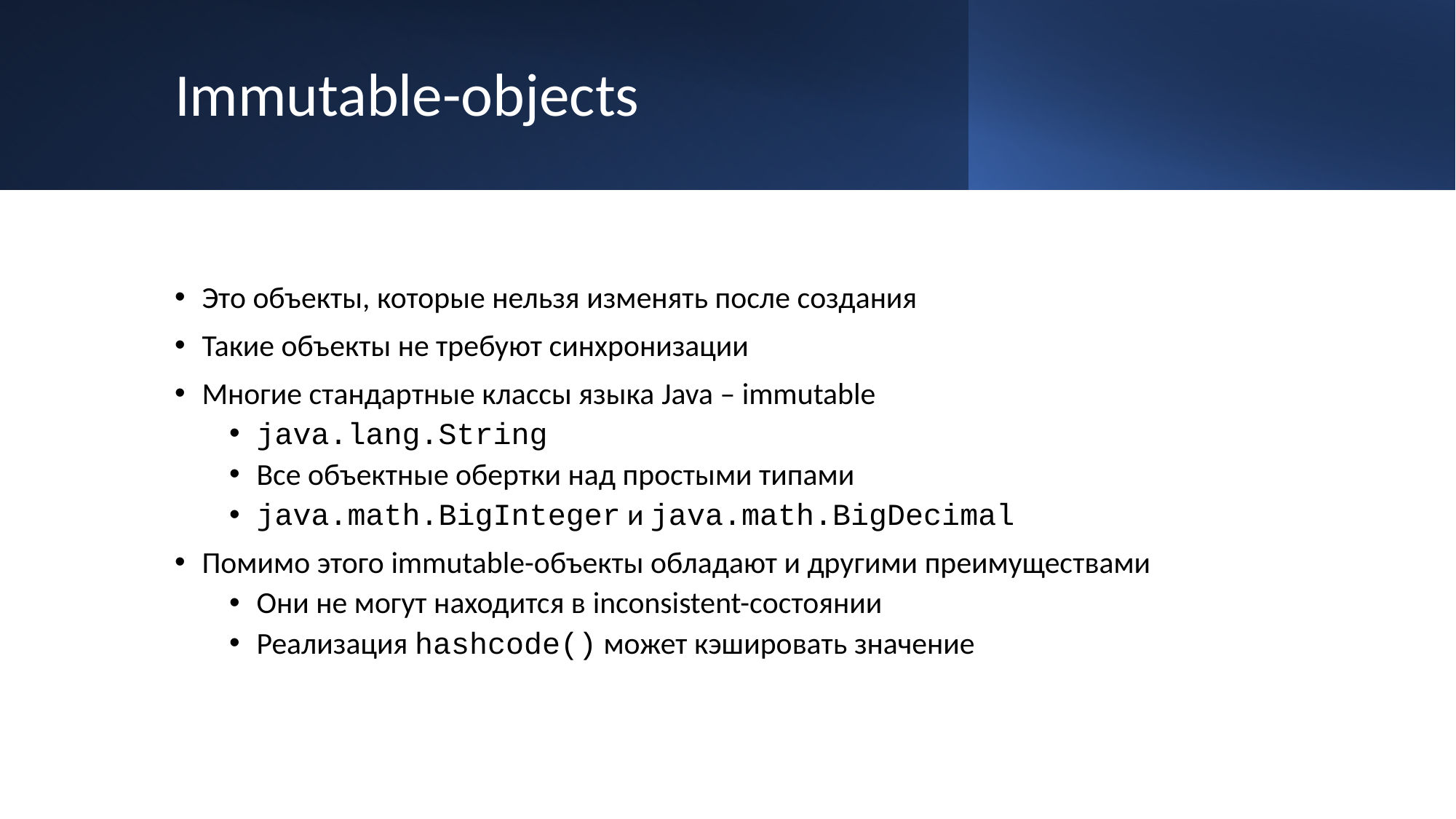

# Immutable-objects
Это объекты, которые нельзя изменять после создания
Такие объекты не требуют синхронизации
Многие стандартные классы языка Java – immutable
java.lang.String
Все объектные обертки над простыми типами
java.math.BigInteger и java.math.BigDecimal
Помимо этого immutable-объекты обладают и другими преимуществами
Они не могут находится в inconsistent-состоянии
Реализация hashcode() может кэшировать значение